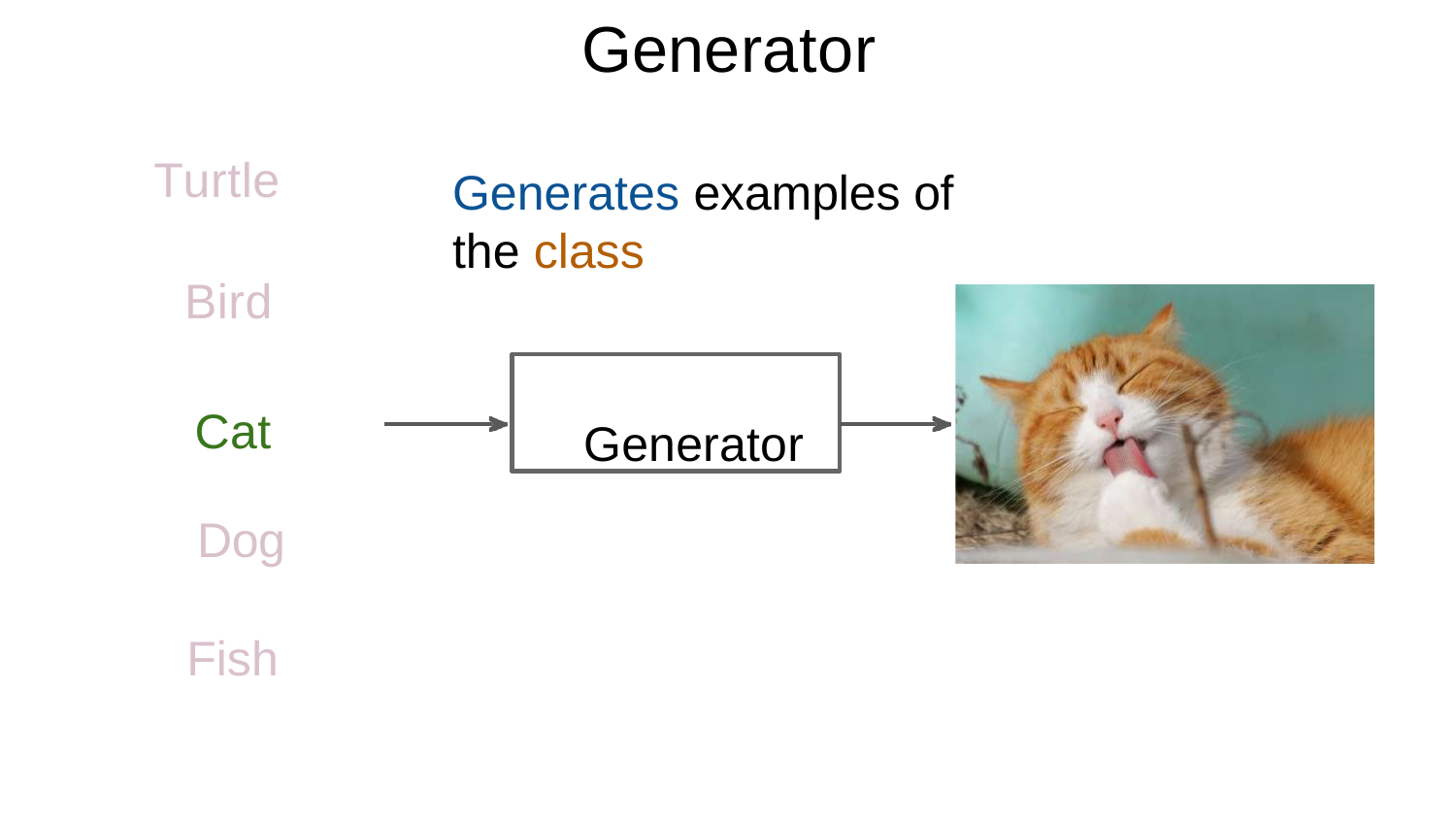

# Generator

Turtle
Generates examples of the class

Bird

Generator
Cat

Dog

Fish